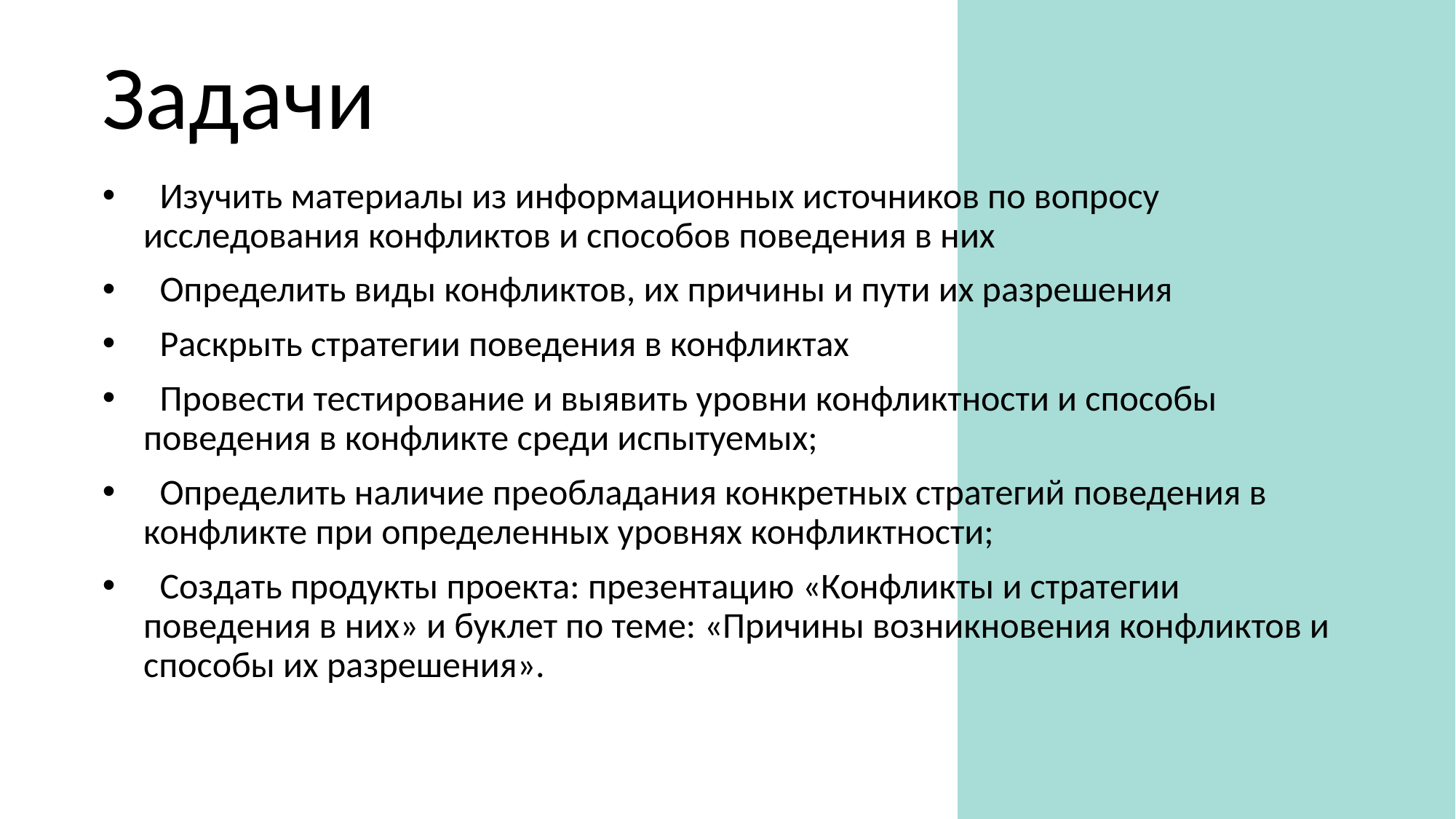

# Задачи
  Изучить материалы из информационных источников по вопросу исследования конфликтов и способов поведения в них
  Определить виды конфликтов, их причины и пути их разрешения
  Раскрыть стратегии поведения в конфликтах
  Провести тестирование и выявить уровни конфликтности и способы поведения в конфликте среди испытуемых;
  Определить наличие преобладания конкретных стратегий поведения в конфликте при определенных уровнях конфликтности;
  Создать продукты проекта: презентацию «Конфликты и стратегии поведения в них» и буклет по теме: «Причины возникновения конфликтов и способы их разрешения».